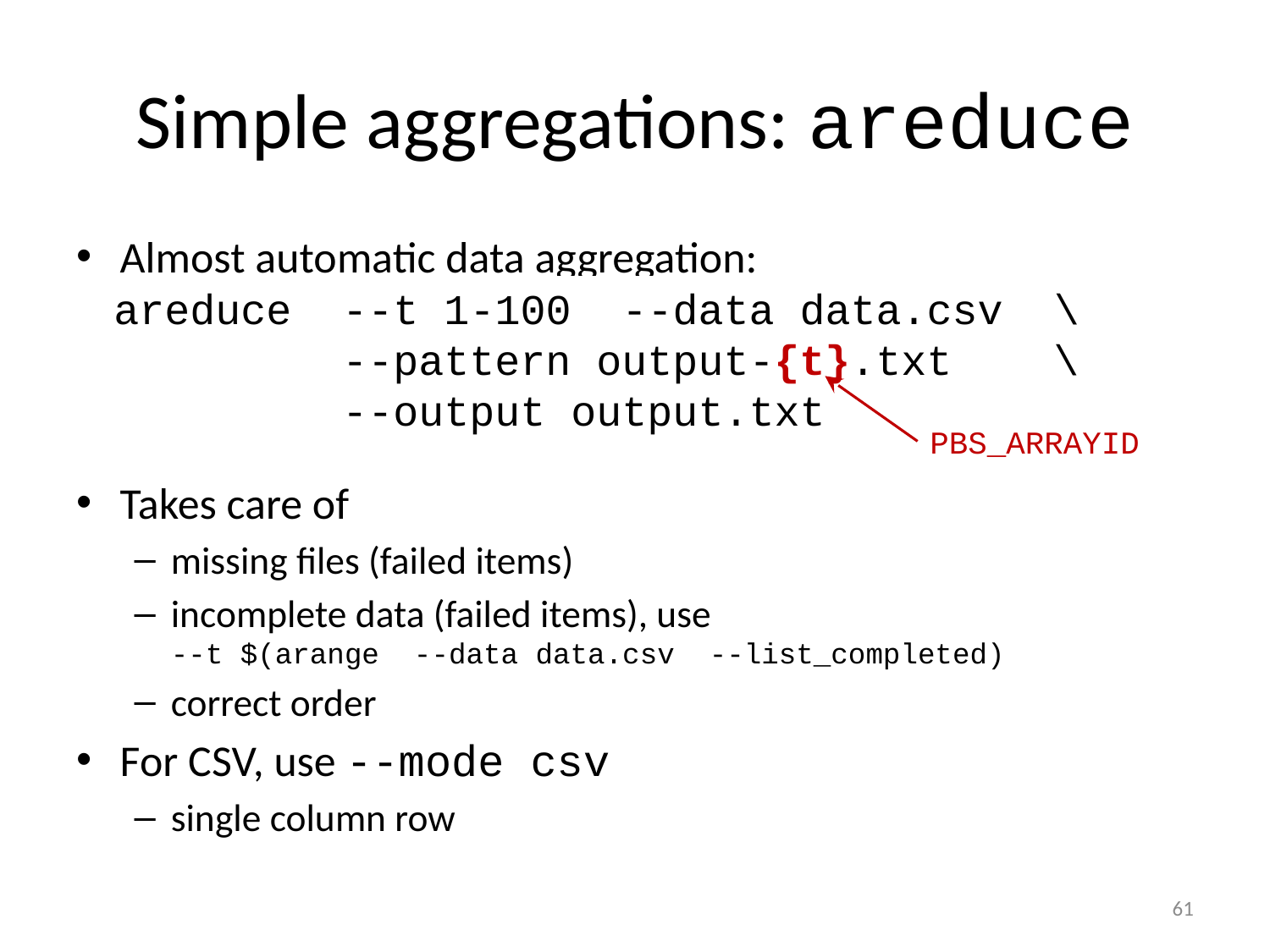

# Simple aggregations: areduce
Almost automatic data aggregation:

Takes care of
missing files (failed items)
incomplete data (failed items), use
--t $(arange  --data data.csv  --list_completed)
correct order
For CSV, use --mode csv
single column row
areduce  --t 1-100  --data data.csv  \
         --pattern output-{t}.txt    \
         --output output.txt
PBS_ARRAYID
61